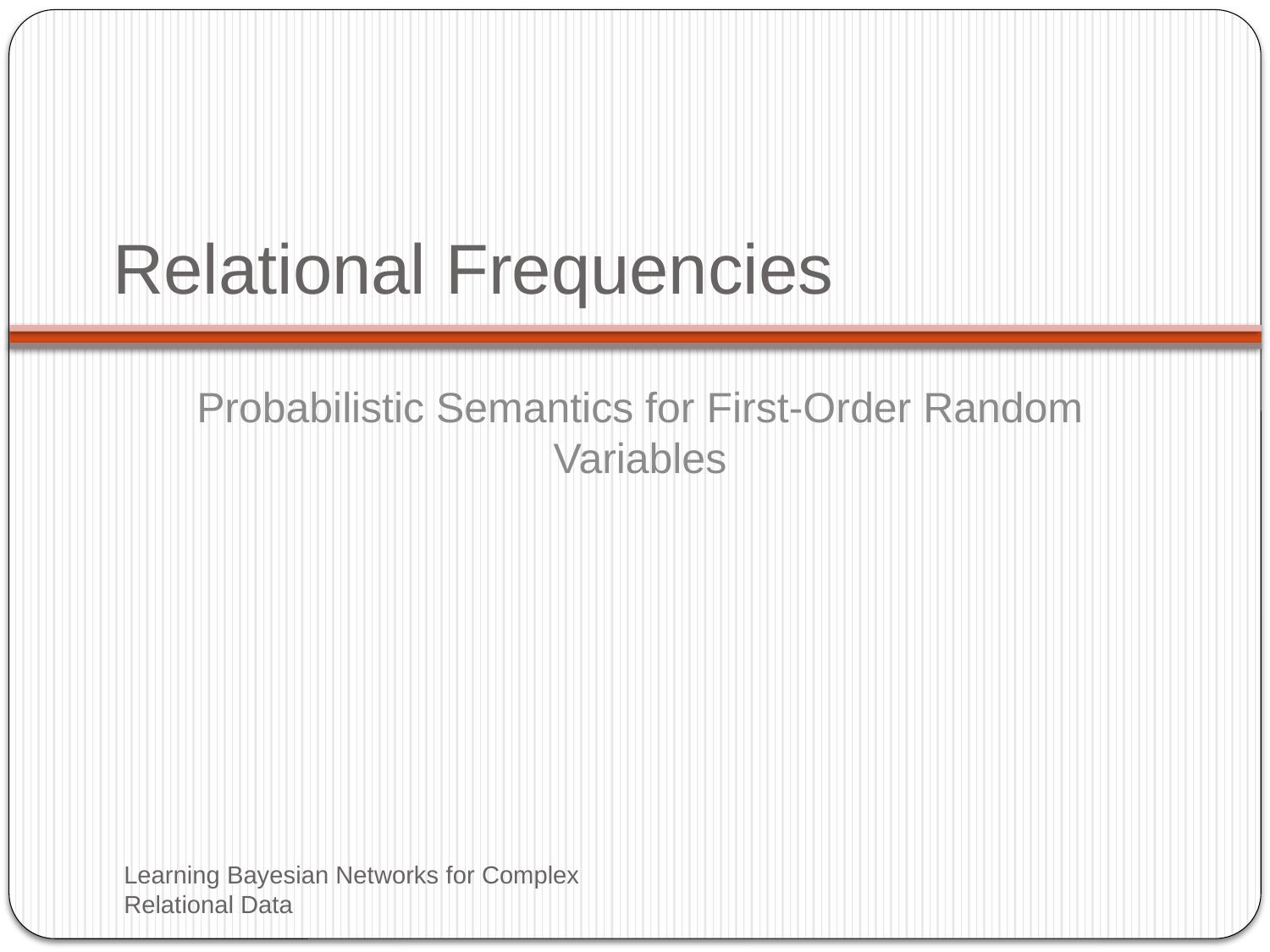

# Relational Frequencies
Probabilistic Semantics for First-Order Random Variables
Learning Bayesian Networks for Complex Relational Data